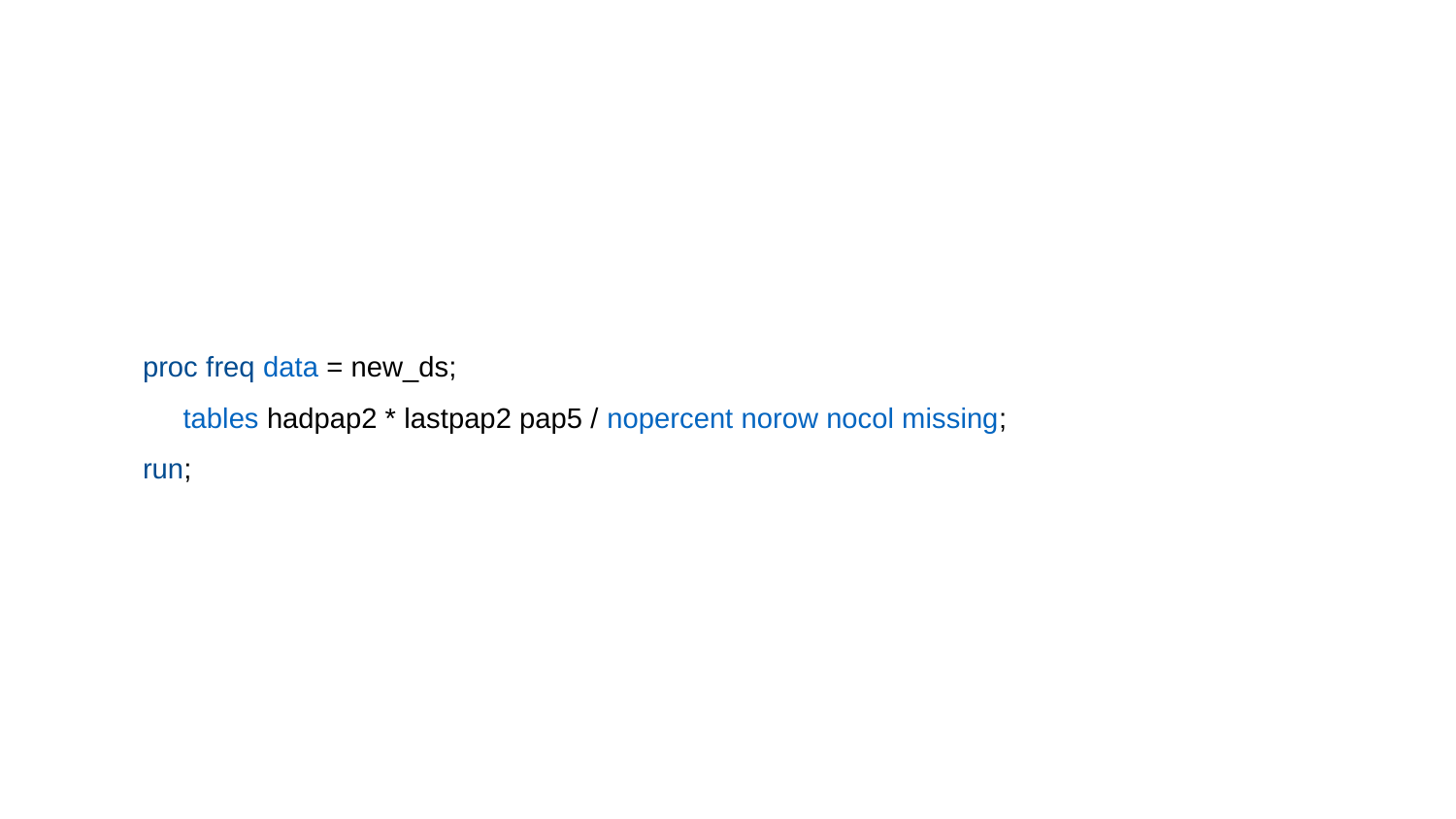

proc freq data = new_ds;
     tables hadpap2 * lastpap2 pap5 / nopercent norow nocol missing;
run;